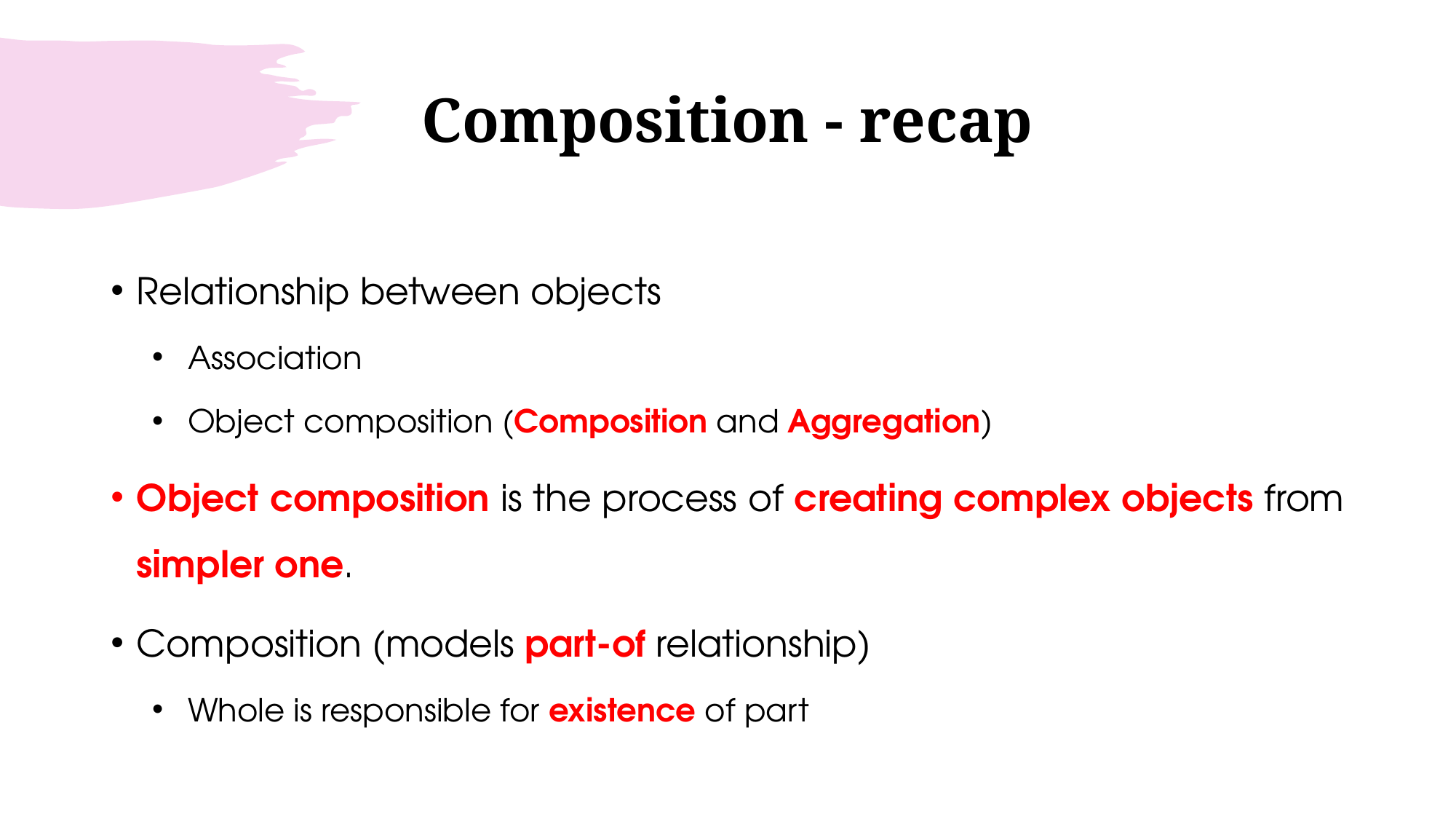

# Composition - recap
Relationship between objects
Association
Object composition (Composition and Aggregation)
Object composition is the process of creating complex objects from simpler one.
Composition (models part-of relationship)
Whole is responsible for existence of part